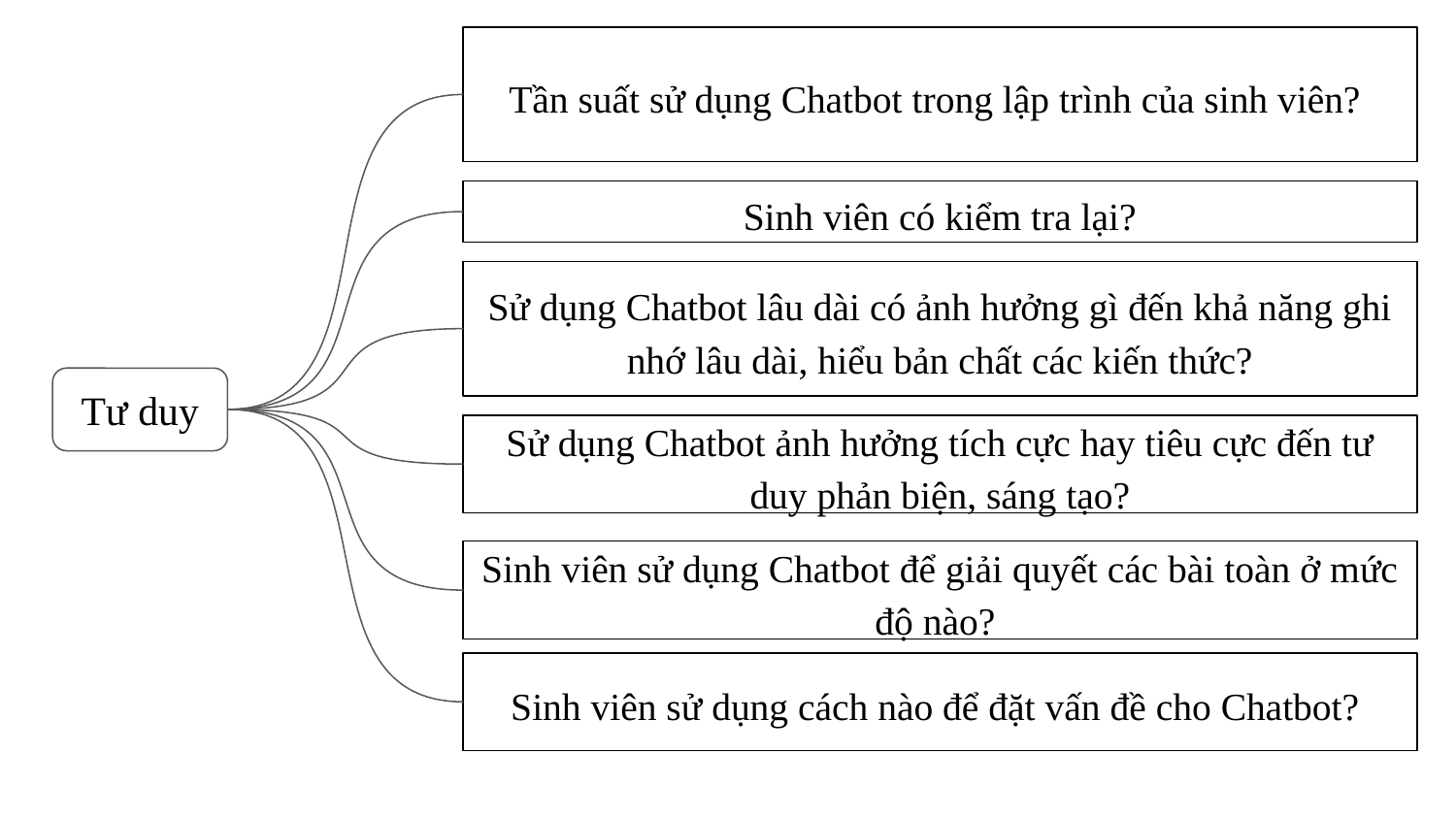

Tần suất sử dụng Chatbot trong lập trình của sinh viên?
Sinh viên có kiểm tra lại?
Sử dụng Chatbot lâu dài có ảnh hưởng gì đến khả năng ghi nhớ lâu dài, hiểu bản chất các kiến thức?
Tư duy
Sử dụng Chatbot ảnh hưởng tích cực hay tiêu cực đến tư duy phản biện, sáng tạo?
Sinh viên sử dụng Chatbot để giải quyết các bài toàn ở mức độ nào?
Sinh viên sử dụng cách nào để đặt vấn đề cho Chatbot?